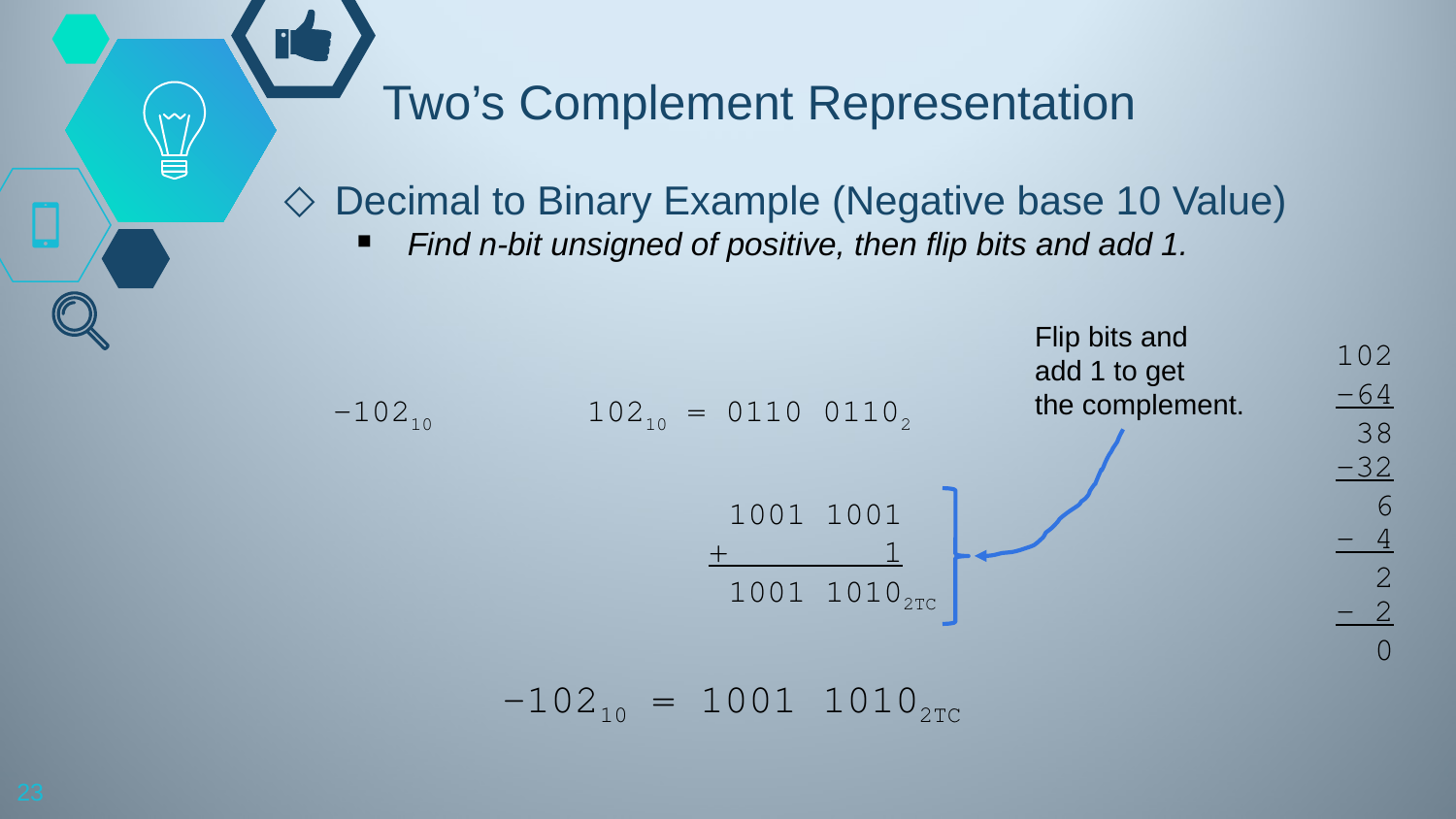

# Two’s Complement Representation
Decimal to Binary Example (Negative base 10 Value)
Find n-bit unsigned of positive, then flip bits and add 1.
Flip bits and
add 1 to get
the complement.

102
-64
 38
-32
  6
- 4
  2
- 2
  0
-10210
10210 = 0110 01102
 1001 1001
+        1
 1001 10102TC
-10210 = 1001 10102TC
23